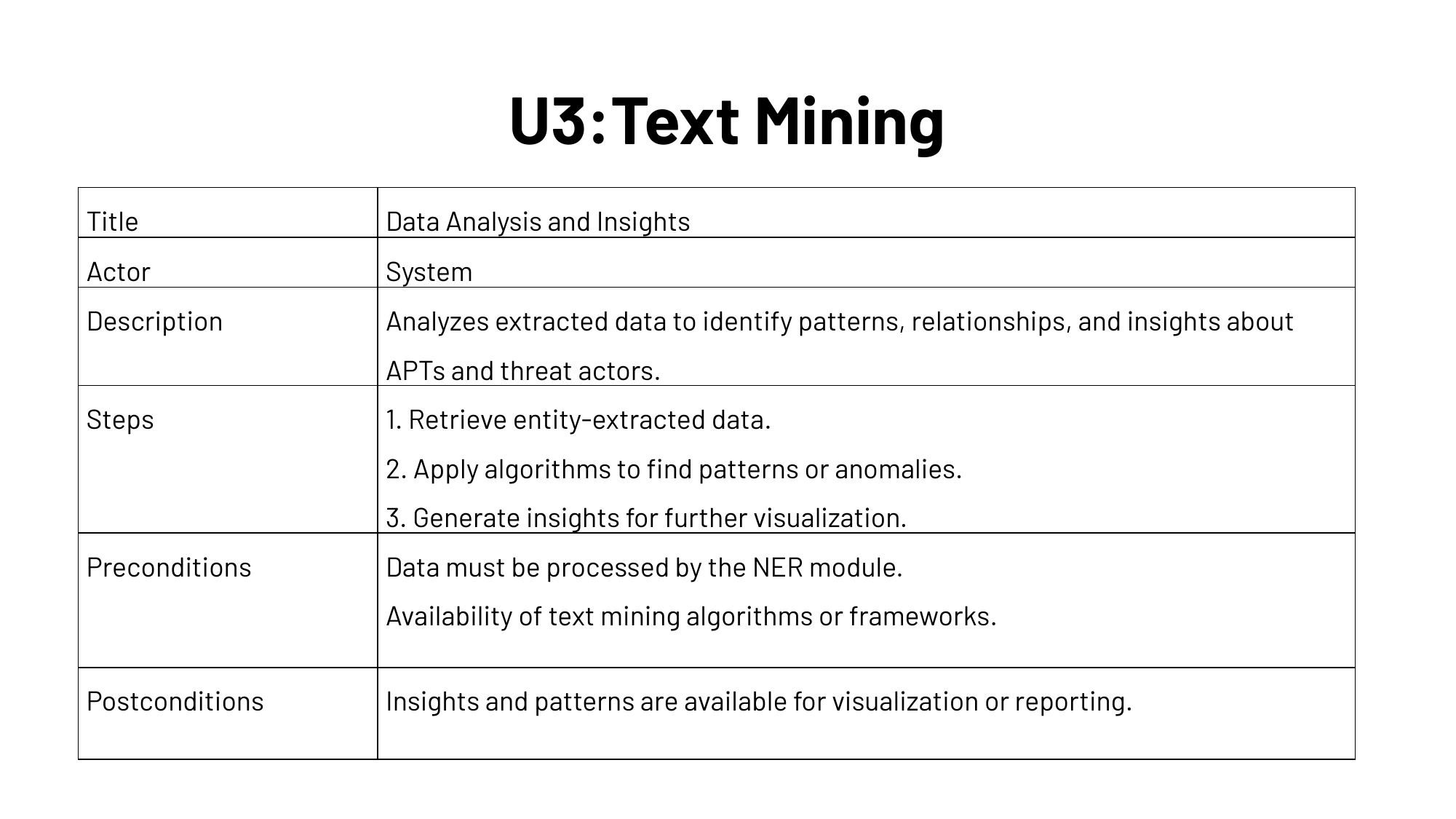

# U3:Text Mining
| Title | Data Analysis and Insights |
| --- | --- |
| Actor | System |
| Description | Analyzes extracted data to identify patterns, relationships, and insights about APTs and threat actors. |
| Steps | 1. Retrieve entity-extracted data. 2. Apply algorithms to find patterns or anomalies. 3. Generate insights for further visualization. |
| Preconditions | Data must be processed by the NER module. Availability of text mining algorithms or frameworks. |
| Postconditions | Insights and patterns are available for visualization or reporting. |